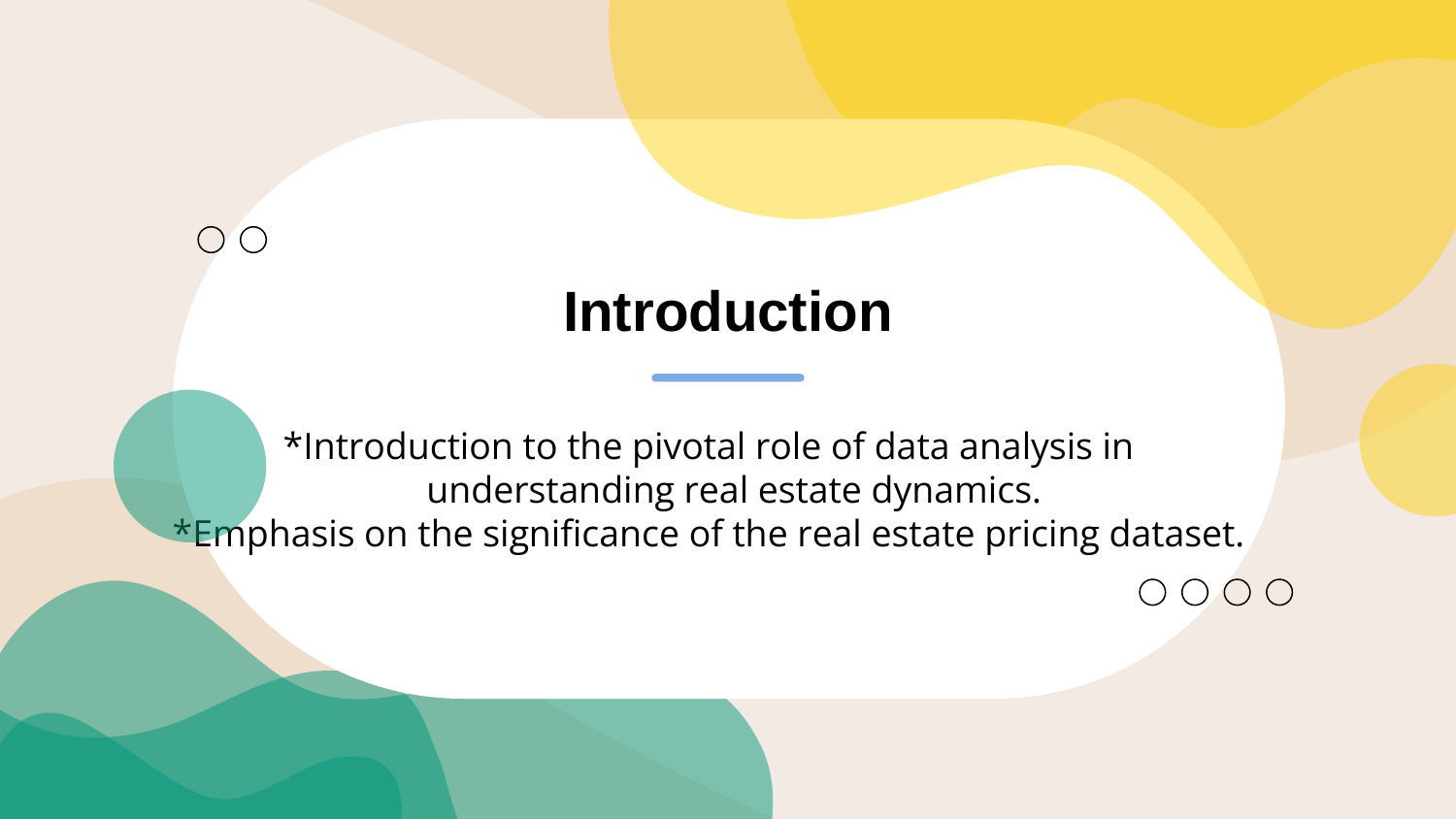

# Introduction

*Introduction to the pivotal role of data analysis in understanding real estate dynamics.
*Emphasis on the significance of the real estate pricing dataset.